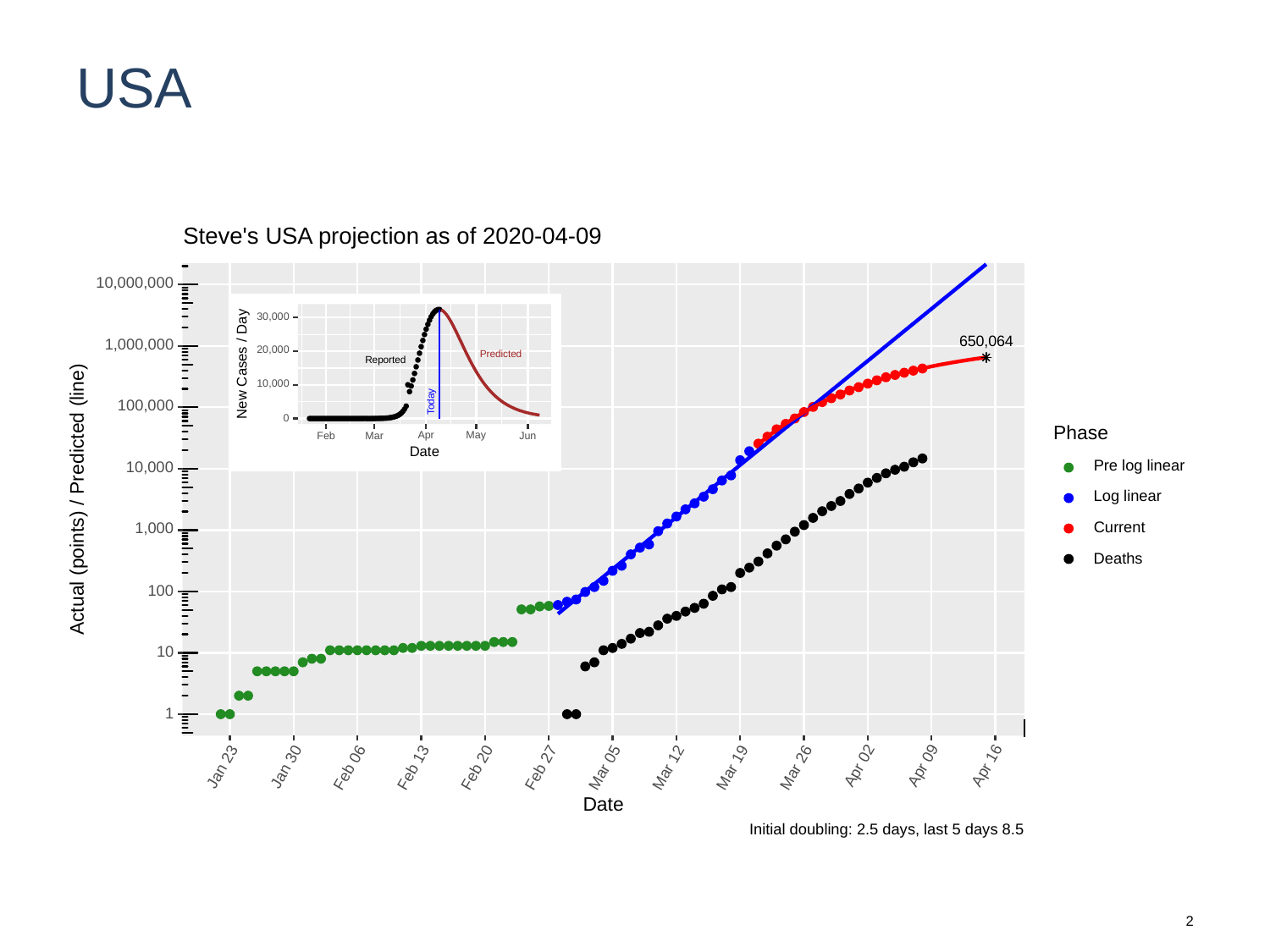

# USA

Steve's USA projection as of 2020-04-09

10,000,000

30,000

650,064
1,000,000

20,000

Predicted

Reported
New Cases / Day

10,000

Today

100,000

0

Phase
May
Apr

Jun
Feb
Mar

Date

Pre log linear
10,000

Log linear

Actual (points) / Predicted (line)

1,000
Current

Deaths

100

10

1

Apr 02
Apr 09
Apr 16
Jan 23
Jan 30
Mar 05
Mar 19
Mar 26
Feb 13
Mar 12
Feb 06
Feb 20
Feb 27
Date
Initial doubling: 2.5 days, last 5 days 8.5
2